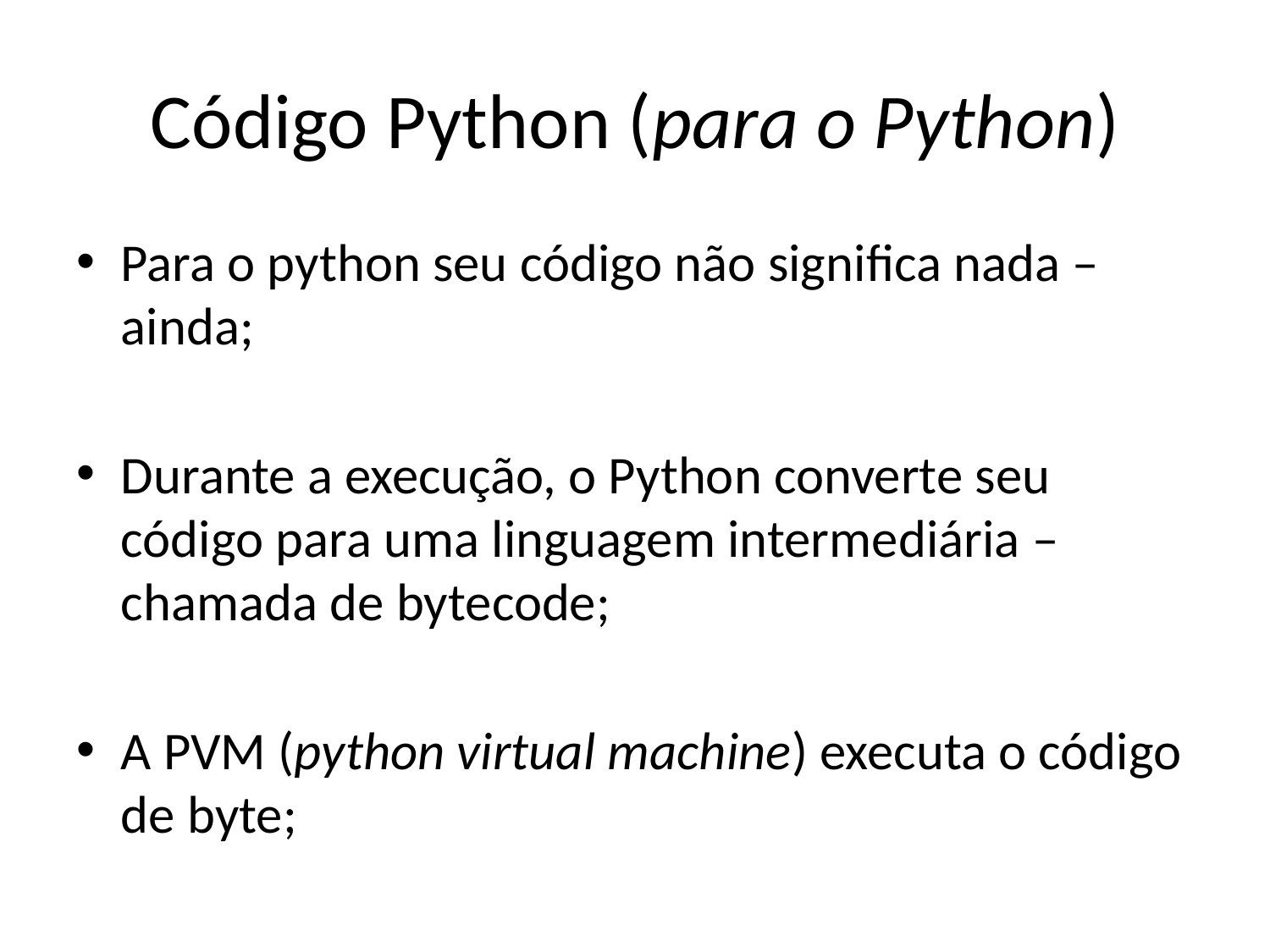

# Código Python (para o Python)
Para o python seu código não significa nada – ainda;

Durante a execução, o Python converte seu código para uma linguagem intermediária – chamada de bytecode;

A PVM (python virtual machine) executa o código de byte;